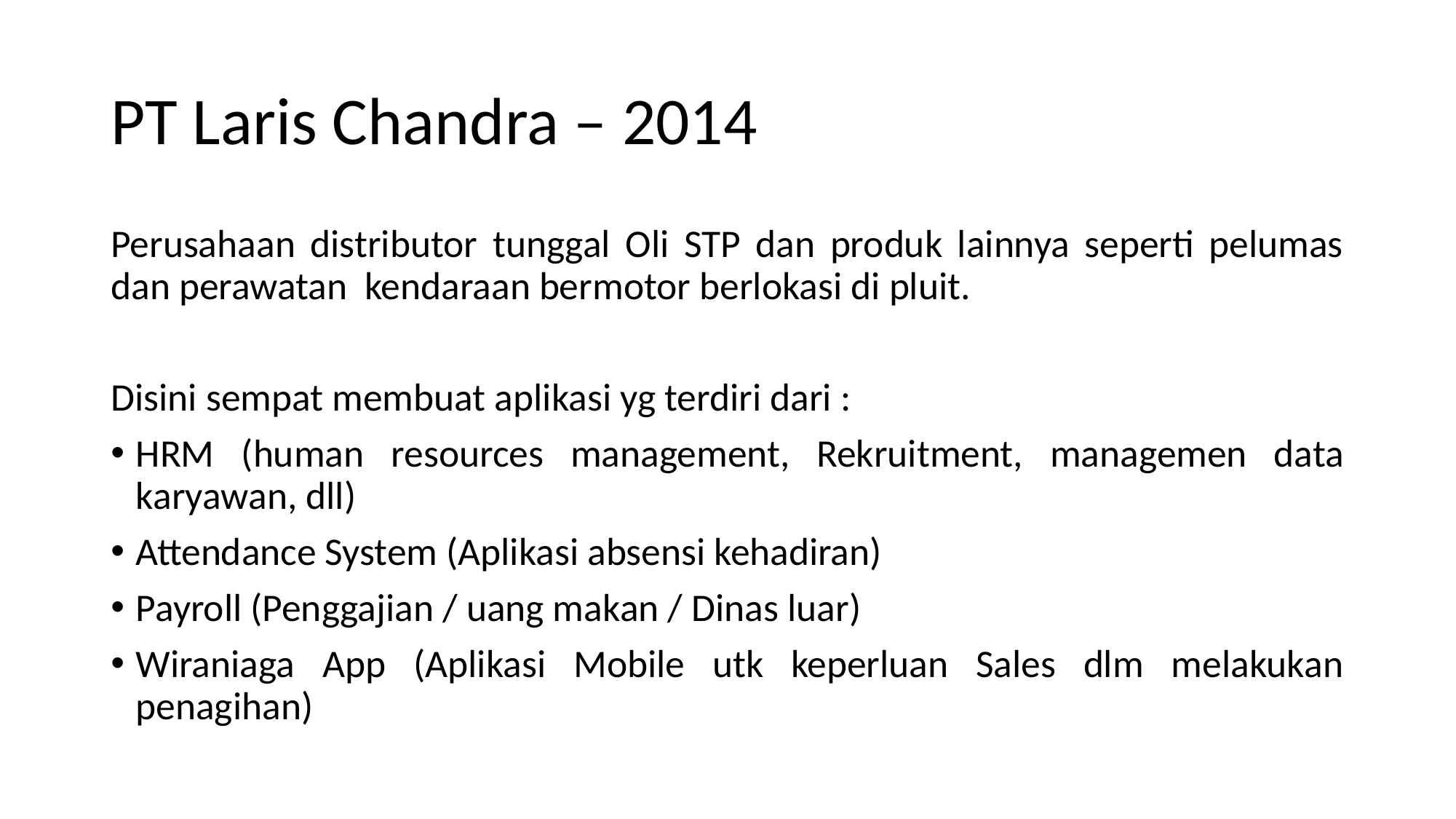

# PT Laris Chandra – 2014
Perusahaan distributor tunggal Oli STP dan produk lainnya seperti pelumas dan perawatan  kendaraan bermotor berlokasi di pluit.

Disini sempat membuat aplikasi yg terdiri dari :
HRM (human resources management, Rekruitment, managemen data karyawan, dll)
Attendance System (Aplikasi absensi kehadiran)
Payroll (Penggajian / uang makan / Dinas luar)
Wiraniaga App (Aplikasi Mobile utk keperluan Sales dlm melakukan penagihan)